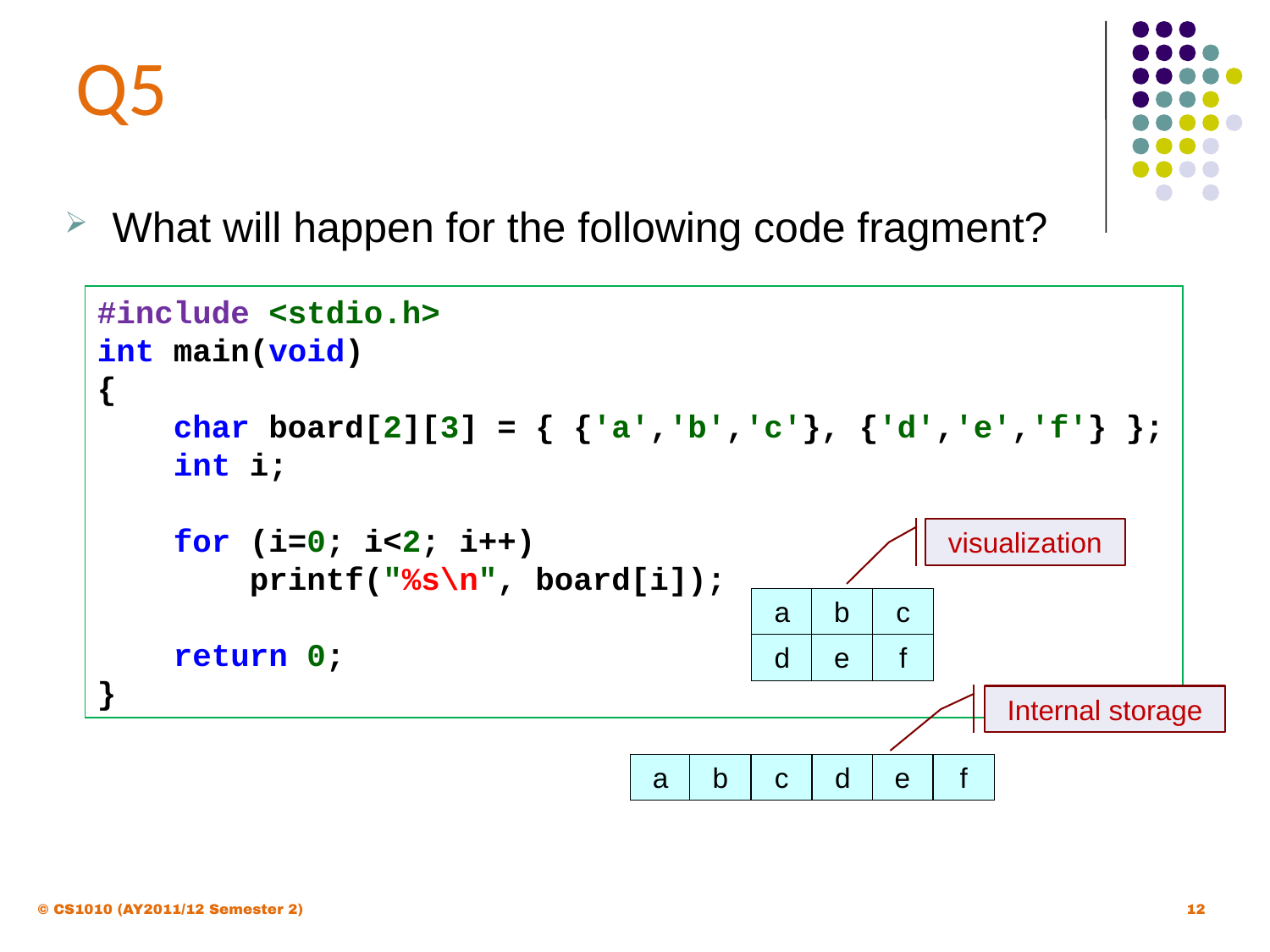

Q5
What will happen for the following code fragment?
#include <stdio.h>
int main(void)
{
    char board[2][3] = { {'a','b','c'}, {'d','e','f'} };
    int i;

    for (i=0; i<2; i++)
        printf("%s\n", board[i]);

    return 0;
}
visualization
a
b
c
d
e
f
Internal storage
a
b
c
d
e
f
12
© CS1010 (AY2011/12 Semester 2)